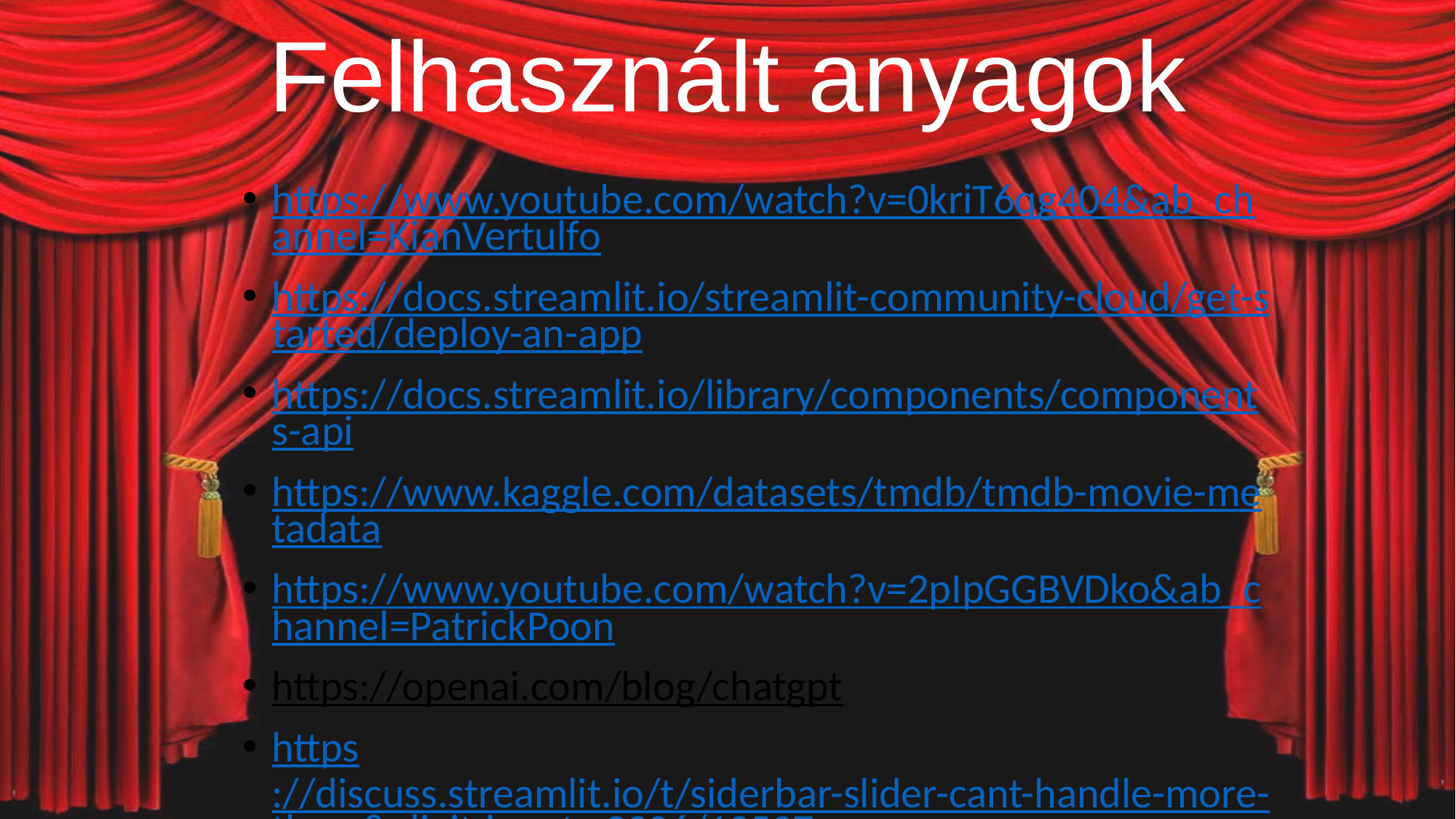

# Felhasznált anyagok
https://www.youtube.com/watch?v=0kriT6qg404&ab_channel=KianVertulfo
https://docs.streamlit.io/streamlit-community-cloud/get-started/deploy-an-app
https://docs.streamlit.io/library/components/components-api
https://www.kaggle.com/datasets/tmdb/tmdb-movie-metadata
https://www.youtube.com/watch?v=2pIpGGBVDko&ab_channel=PatrickPoon
https://openai.com/blog/chatgpt
https://discuss.streamlit.io/t/siderbar-slider-cant-handle-more-than-8-digit-inputs-3206/12527
https://docs.streamlit.io/library/api-reference/widgets/st.slider